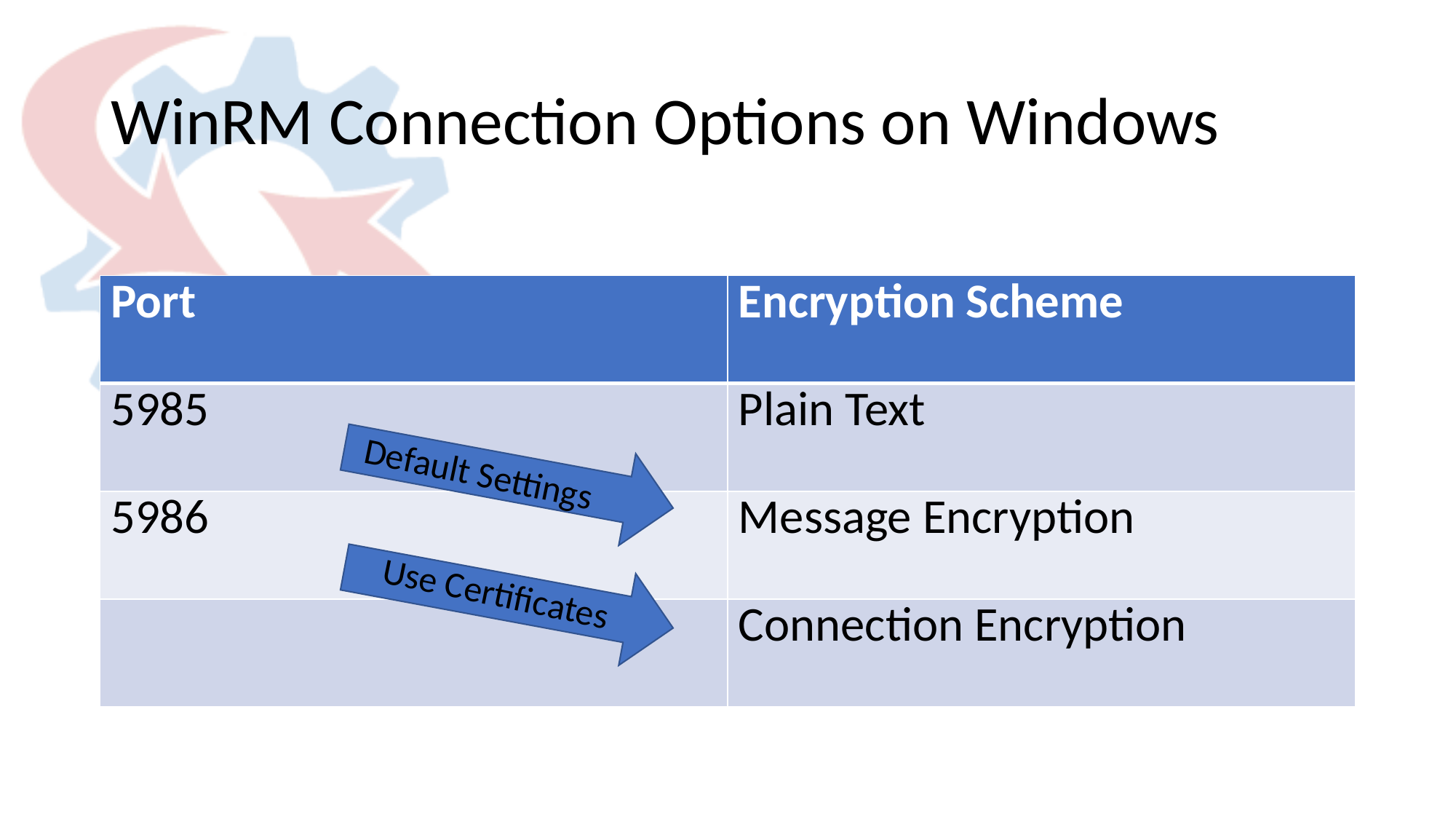

# WinRM Connection Options on Windows
| Port | Encryption Scheme |
| --- | --- |
| 5985 | Plain Text |
| 5986 | Message Encryption |
|  | Connection Encryption |

Default Settings
Use Certificates